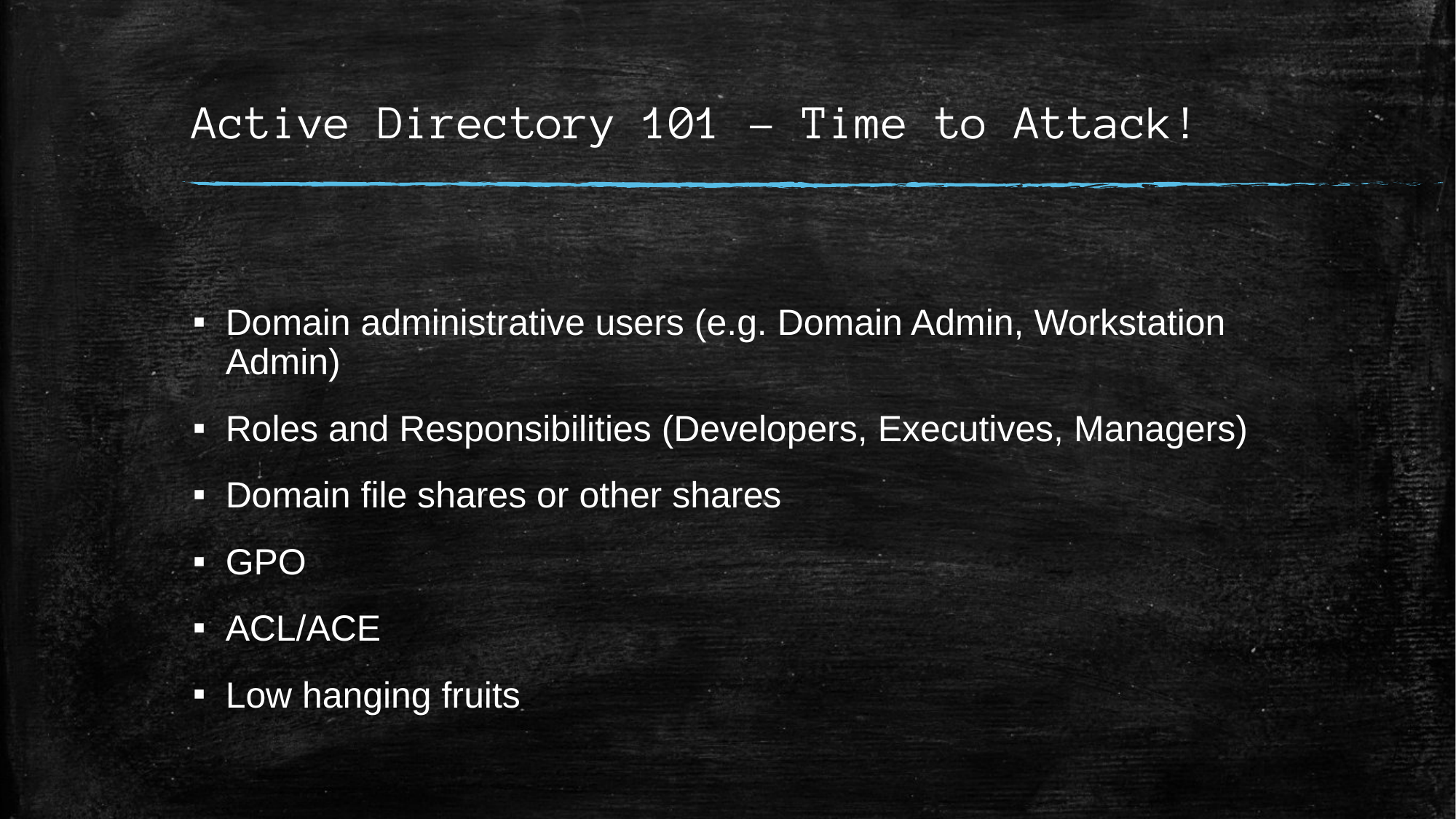

# Active Directory 101 – Time to Attack!

Domain administrative users (e.g. Domain Admin, Workstation Admin)
Roles and Responsibilities (Developers, Executives, Managers)
Domain file shares or other shares
GPO
ACL/ACE
Low hanging fruits